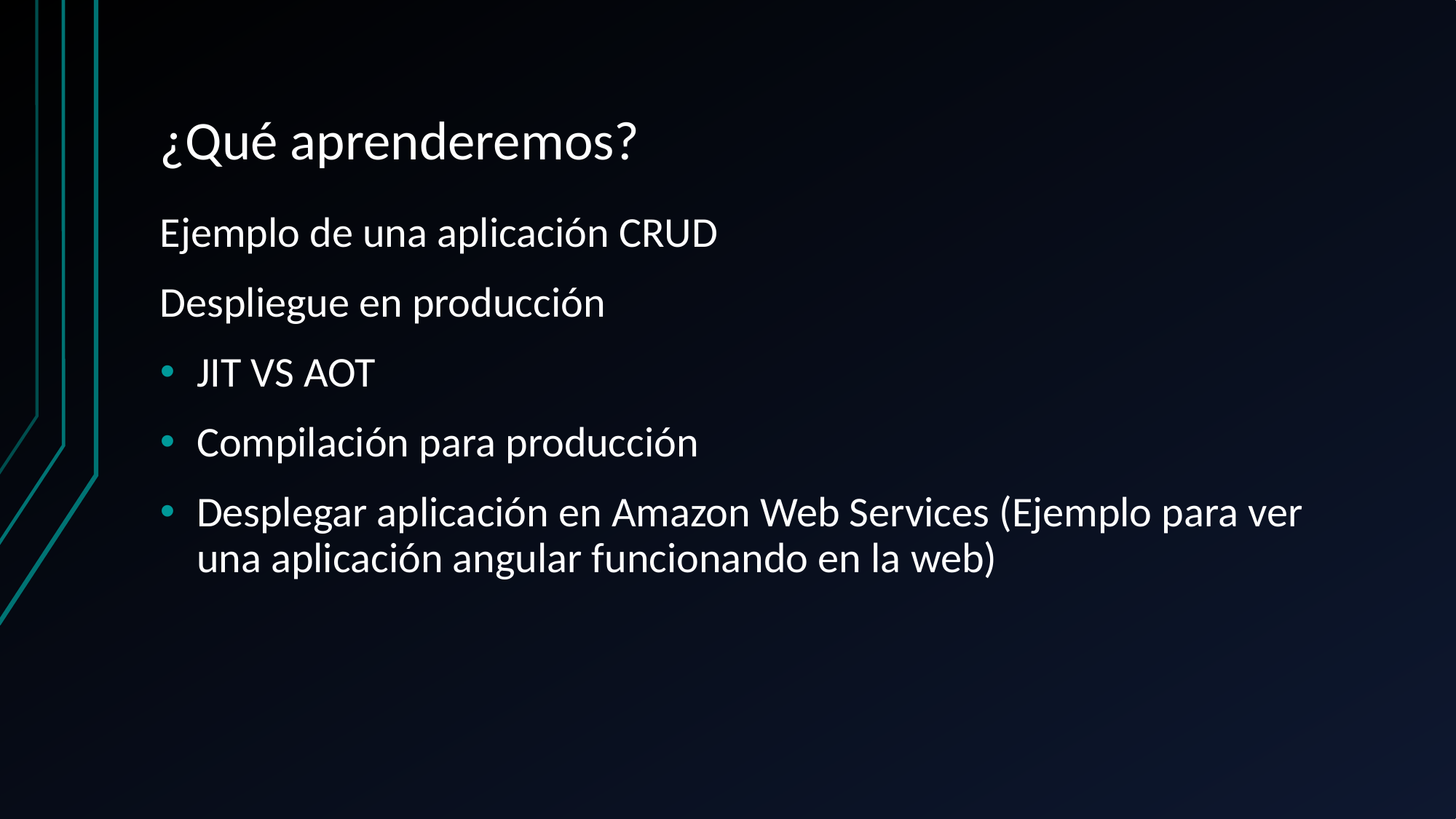

# ¿Qué aprenderemos?
Ejemplo de una aplicación CRUD
Despliegue en producción
JIT VS AOT
Compilación para producción
Desplegar aplicación en Amazon Web Services (Ejemplo para ver una aplicación angular funcionando en la web)